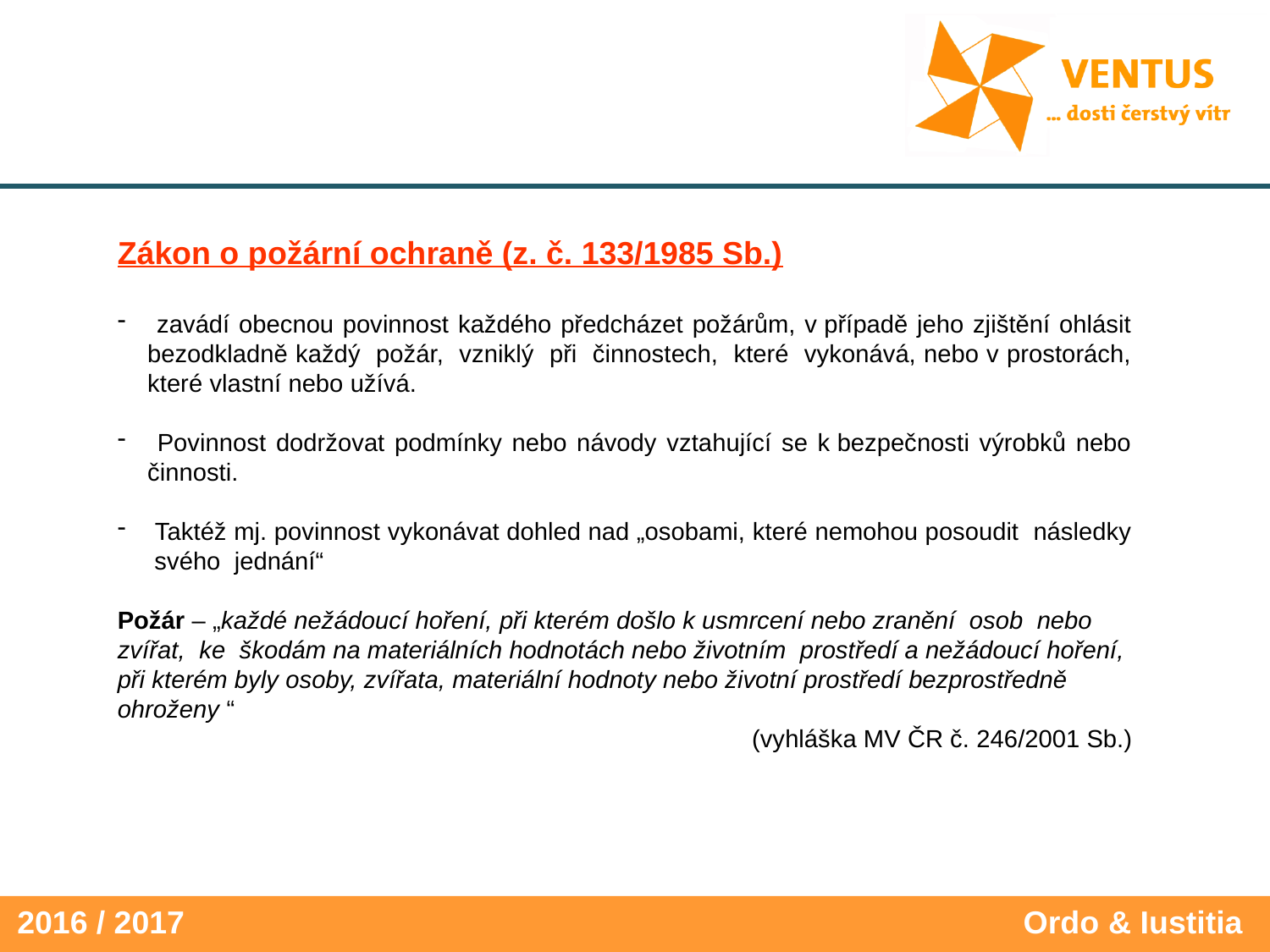

#
Zákon o požární ochraně (z. č. 133/1985 Sb.)

 zavádí obecnou povinnost každého předcházet požárům, v případě jeho zjištění ohlásit bezodkladně každý  požár,  vzniklý  při  činnostech,  které  vykonává, nebo v prostorách, které vlastní nebo užívá.

 Povinnost dodržovat podmínky nebo návody vztahující se k bezpečnosti výrobků nebo činnosti.

 Taktéž mj. povinnost vykonávat dohled nad „osobami, které nemohou posoudit  následky  svého  jednání“

Požár – „každé nežádoucí hoření, při kterém došlo k usmrcení nebo zranění  osob  nebo  zvířat,  ke  škodám na materiálních hodnotách nebo životním  prostředí a nežádoucí hoření, při kterém byly osoby, zvířata, materiální hodnoty nebo životní prostředí bezprostředně ohroženy “
(vyhláška MV ČR č. 246/2001 Sb.)
Ordo & Iustitia